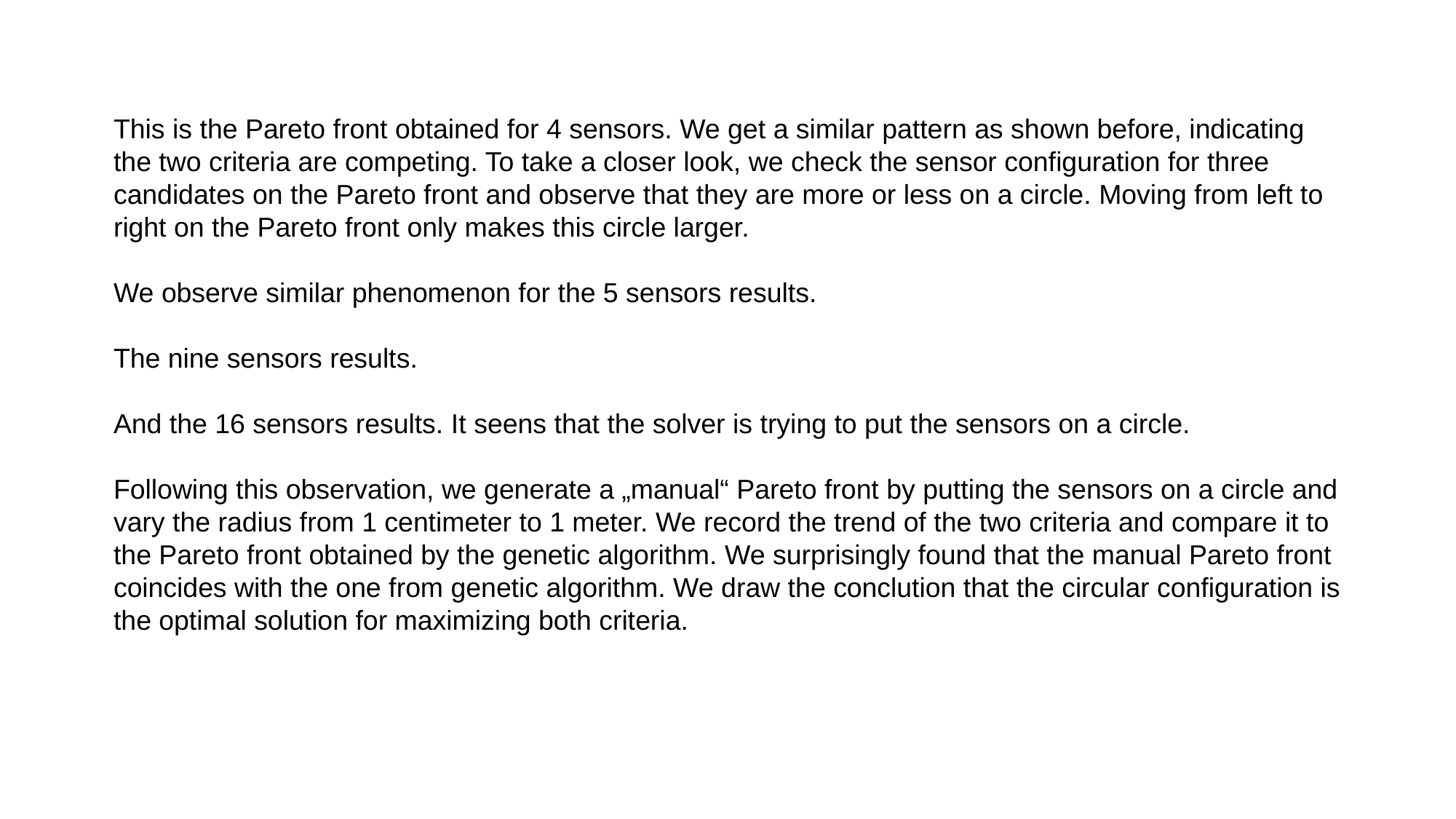

This is the Pareto front obtained for 4 sensors. We get a similar pattern as shown before, indicating the two criteria are competing. To take a closer look, we check the sensor configuration for three candidates on the Pareto front and observe that they are more or less on a circle. Moving from left to right on the Pareto front only makes this circle larger.

We observe similar phenomenon for the 5 sensors results.

The nine sensors results.

And the 16 sensors results. It seens that the solver is trying to put the sensors on a circle.

Following this observation, we generate a „manual“ Pareto front by putting the sensors on a circle and vary the radius from 1 centimeter to 1 meter. We record the trend of the two criteria and compare it to the Pareto front obtained by the genetic algorithm. We surprisingly found that the manual Pareto front coincides with the one from genetic algorithm. We draw the conclution that the circular configuration is the optimal solution for maximizing both criteria.